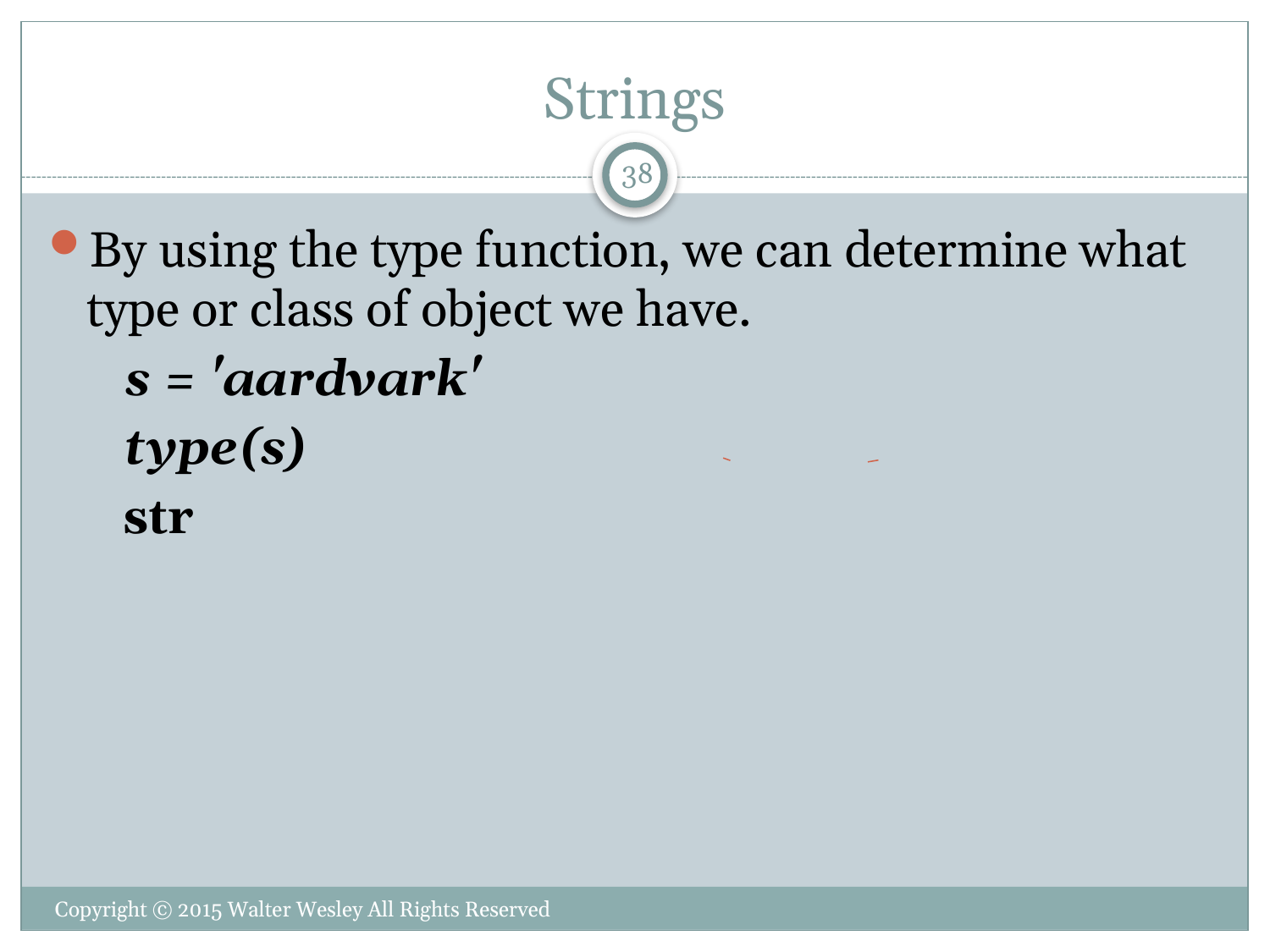

# Strings
38
By using the type function, we can determine what type or class of object we have.
s = 'aardvark'
type(s)
      str

Copyright © 2015 Walter Wesley All Rights Reserved